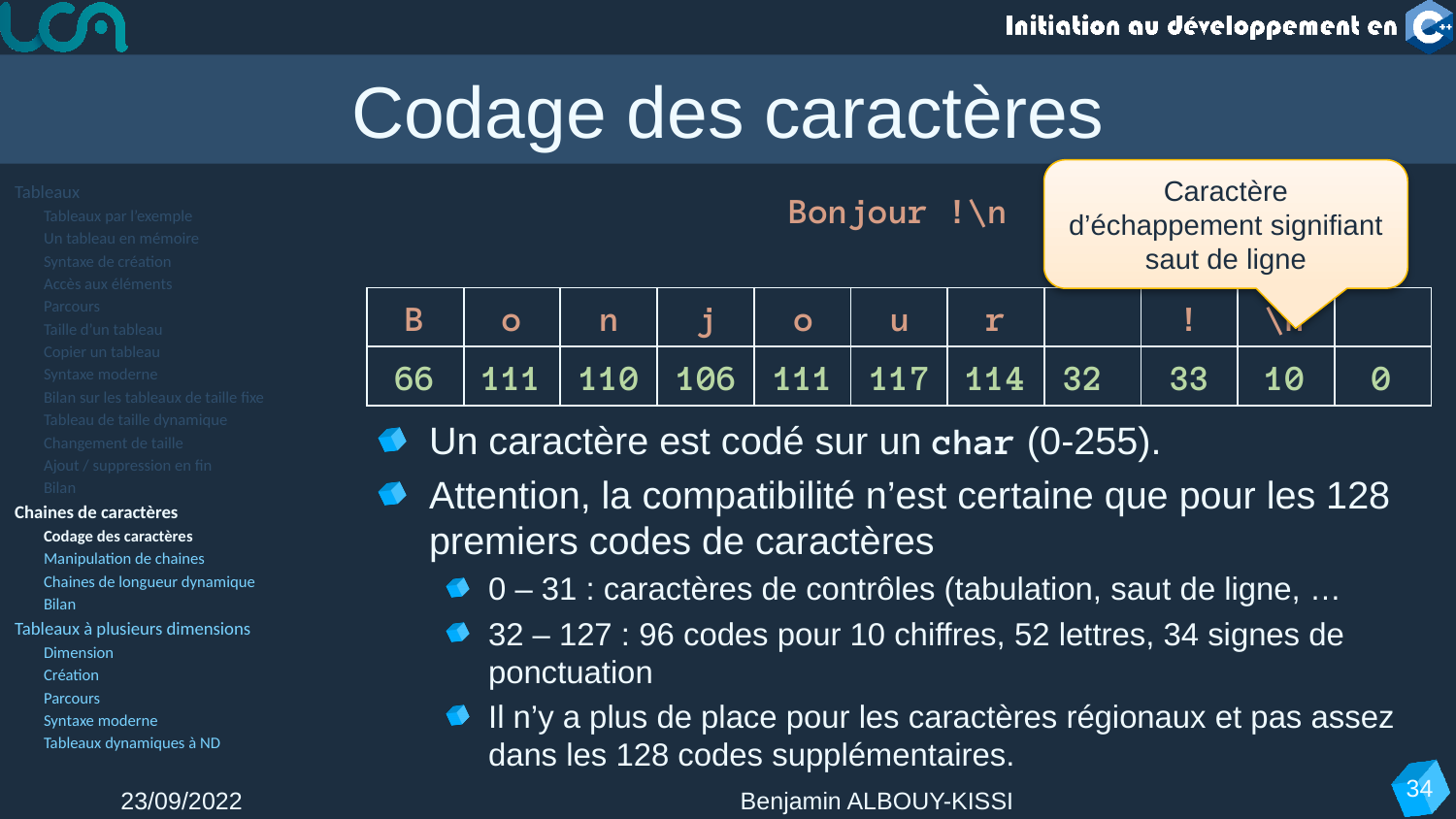

# Codage des caractères
Tableaux
Tableaux par l’exemple
Un tableau en mémoire
Syntaxe de création
Accès aux éléments
Parcours
Taille d’un tableau
Copier un tableau
Syntaxe moderne
Bilan sur les tableaux de taille fixe
Tableau de taille dynamique
Changement de taille
Ajout / suppression en fin
Bilan
Chaines de caractères
Codage des caractères
Manipulation de chaines
Chaines de longueur dynamique
Bilan
Tableaux à plusieurs dimensions
Dimension
Création
Parcours
Syntaxe moderne
Tableaux dynamiques à ND
Caractère d’échappement signifiant saut de ligne
o
j
r
B
n
o
u
!
\n
|  |  |  |  |  |  |  |  |  |  |  |
| --- | --- | --- | --- | --- | --- | --- | --- | --- | --- | --- |
|  |  |  |  |  |  |  |  |  |  |  |
B
o
n
j
o
u
r

!
\n
0
66
111
110
106
111
117
114
32
33
10
Un caractère est codé sur un char (0-255).
Attention, la compatibilité n’est certaine que pour les 128 premiers codes de caractères
0 – 31 : caractères de contrôles (tabulation, saut de ligne, …
32 – 127 : 96 codes pour 10 chiffres, 52 lettres, 34 signes de ponctuation
Il n’y a plus de place pour les caractères régionaux et pas assez dans les 128 codes supplémentaires.

34
23/09/2022
Benjamin ALBOUY-KISSI